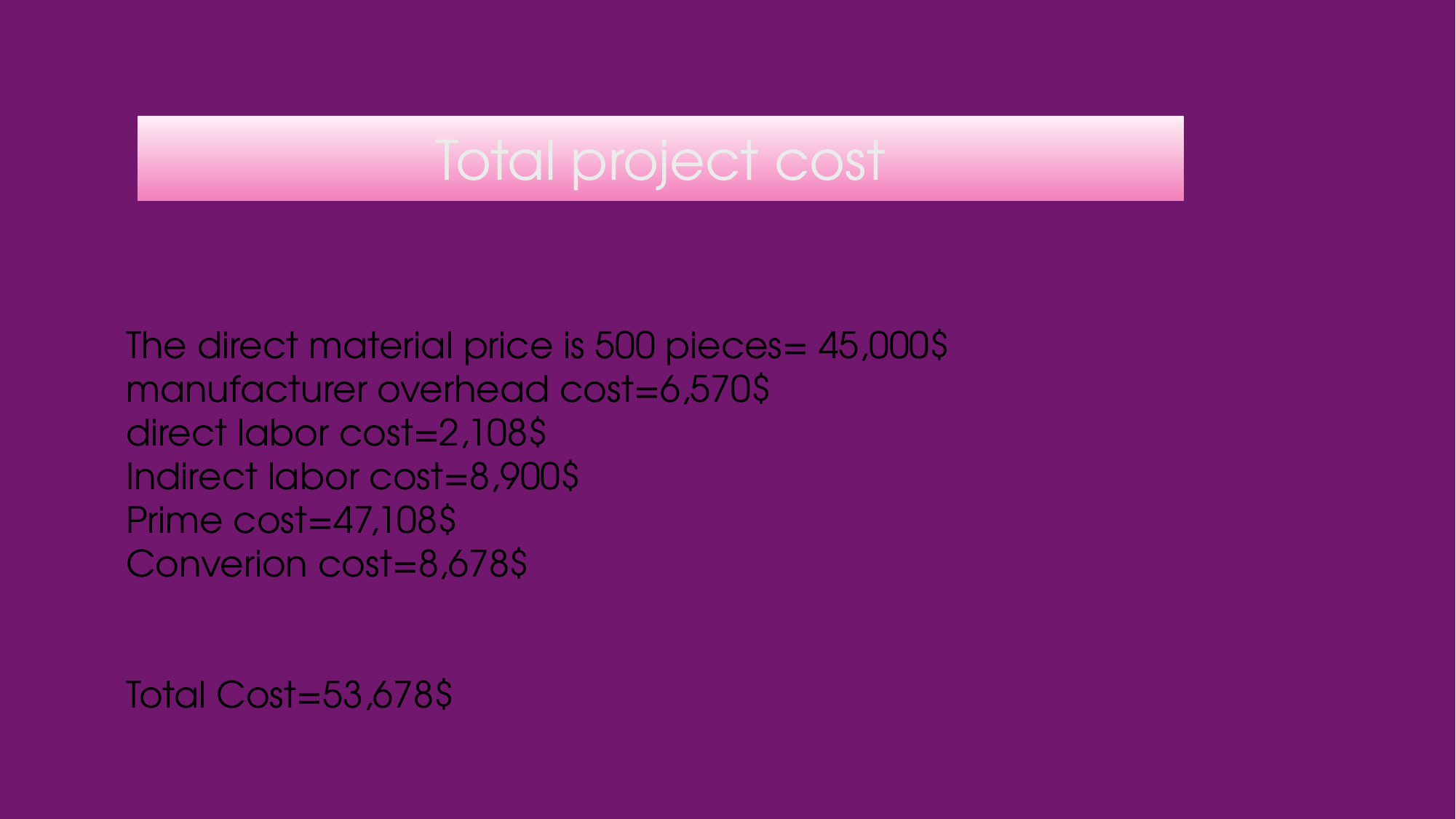

# Total project cost

The direct material price is 500 pieces= 45,000$
manufacturer overhead cost=6,570$
direct labor cost=2,108$
Indirect labor cost=8,900$
Prime cost=47,108$
Converion cost=8,678$

Total Cost=53,678$